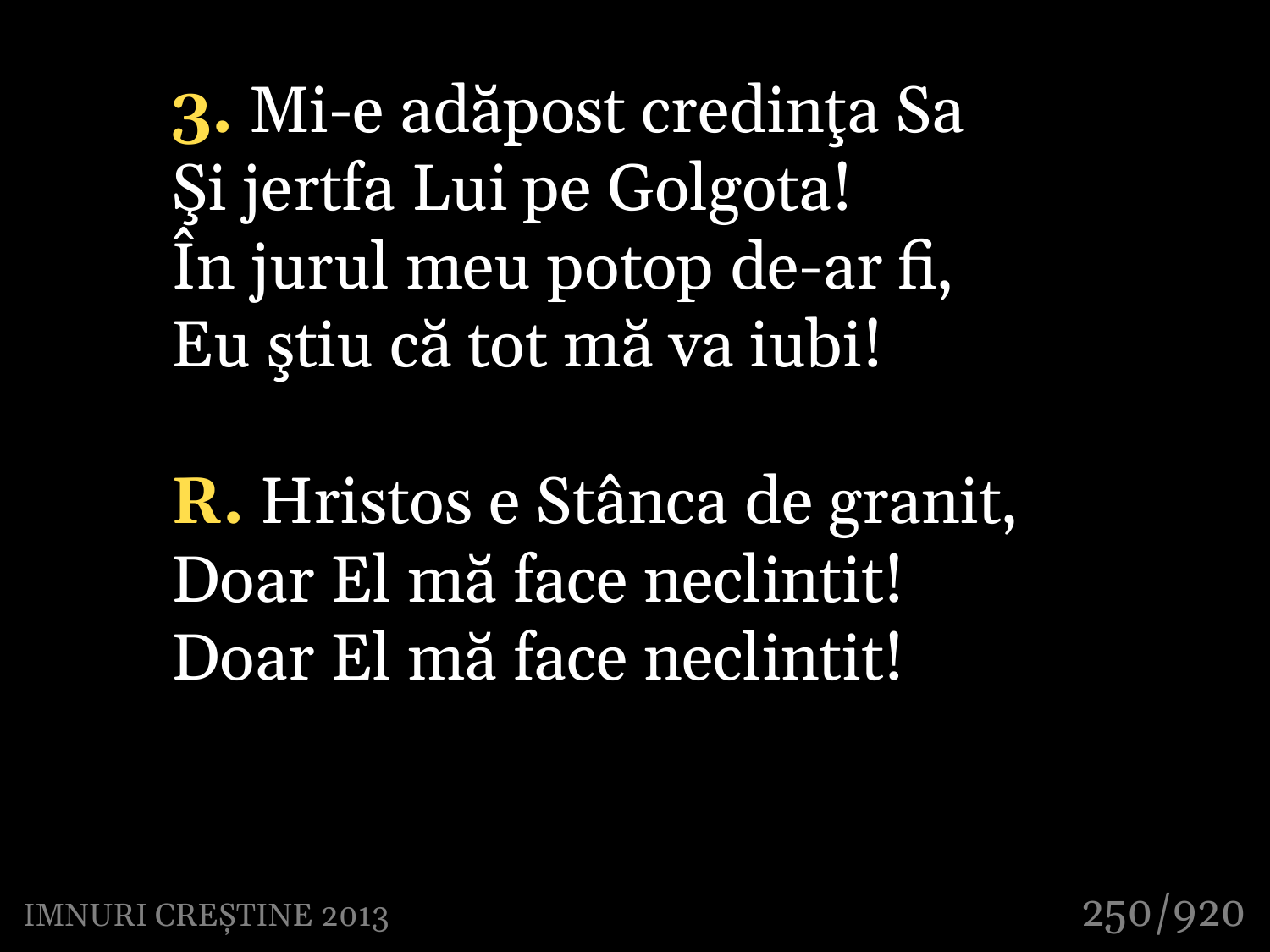

3. Mi-e adăpost credinţa Sa
Şi jertfa Lui pe Golgota!
În jurul meu potop de-ar fi,
Eu ştiu că tot mă va iubi!

R. Hristos e Stânca de granit,
Doar El mă face neclintit!
Doar El mă face neclintit!
250/920
IMNURI CREȘTINE 2013